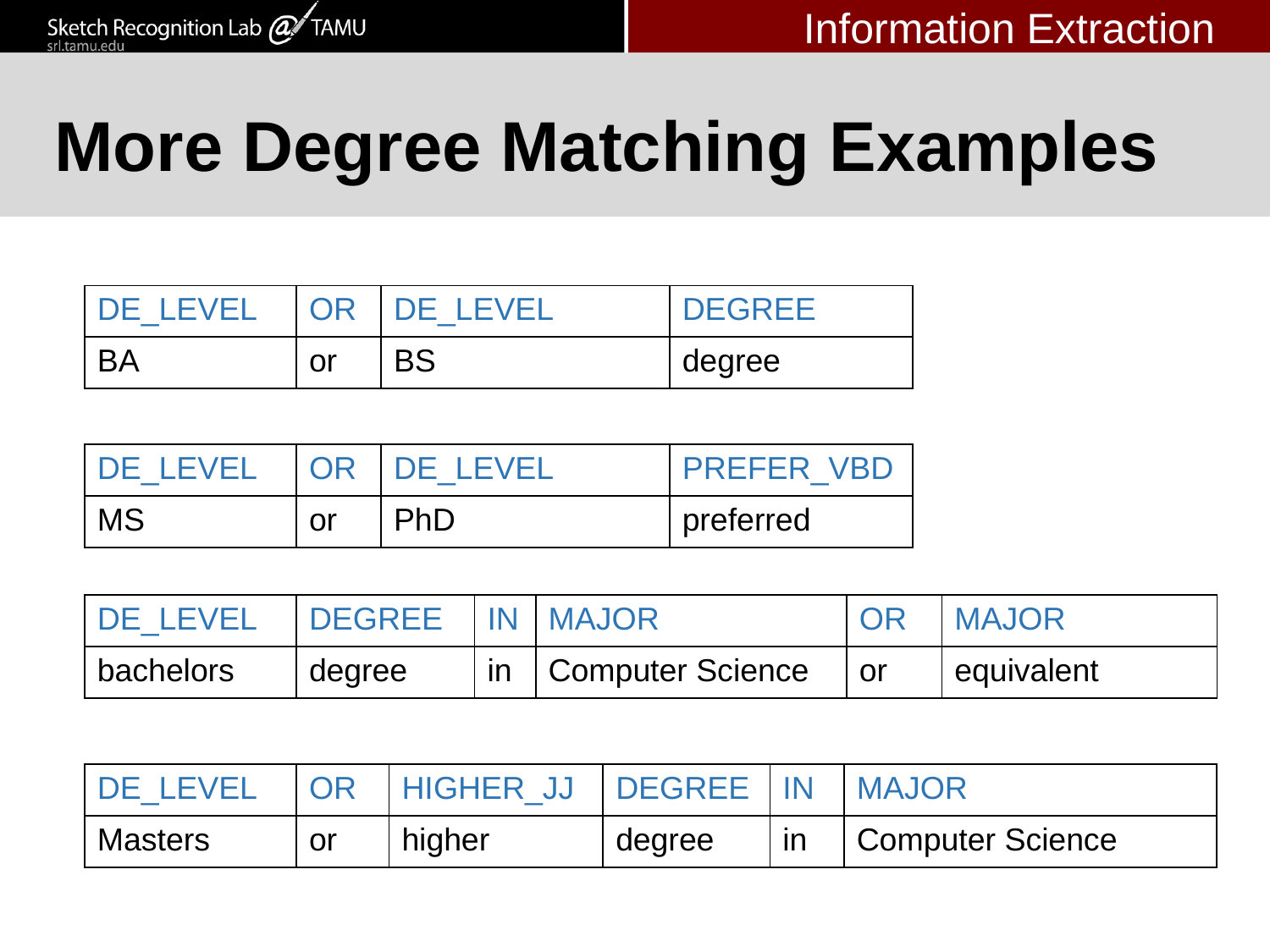

Information Extraction
# More Degree Matching Examples
| DE\_LEVEL | OR | DE\_LEVEL | DEGREE |
| --- | --- | --- | --- |
| BA | or | BS | degree |
| DE\_LEVEL | OR | DE\_LEVEL | PREFER\_VBD |
| --- | --- | --- | --- |
| MS | or | PhD | preferred |
| DE\_LEVEL | DEGREE | IN | MAJOR | OR | MAJOR |
| --- | --- | --- | --- | --- | --- |
| bachelors | degree | in | Computer Science | or | equivalent |
| DE\_LEVEL | OR | HIGHER\_JJ | DEGREE | IN | MAJOR |
| --- | --- | --- | --- | --- | --- |
| Masters | or | higher | degree | in | Computer Science |